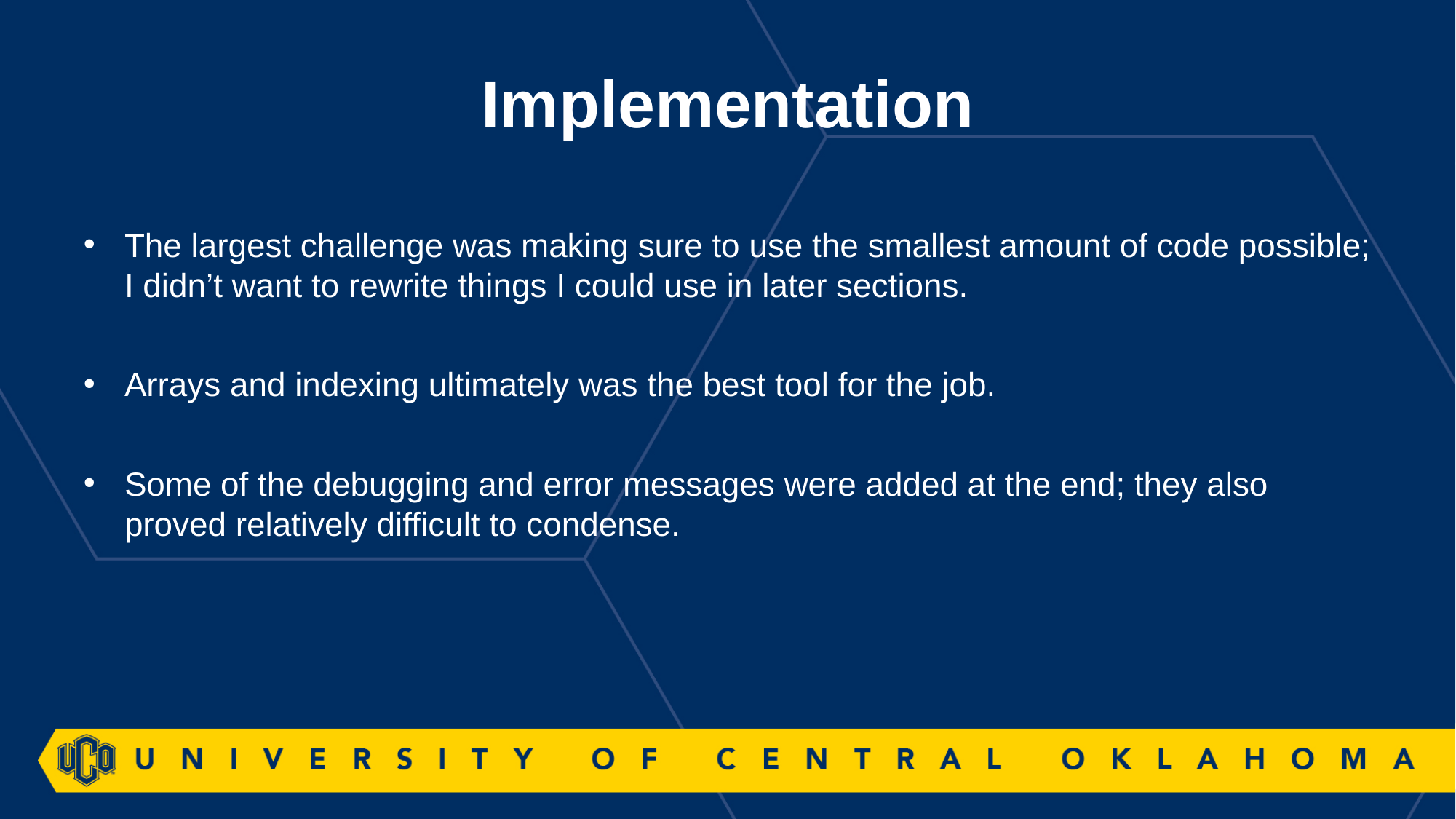

Implementation
The largest challenge was making sure to use the smallest amount of code possible; I didn’t want to rewrite things I could use in later sections.

Arrays and indexing ultimately was the best tool for the job.

Some of the debugging and error messages were added at the end; they also proved relatively difficult to condense.